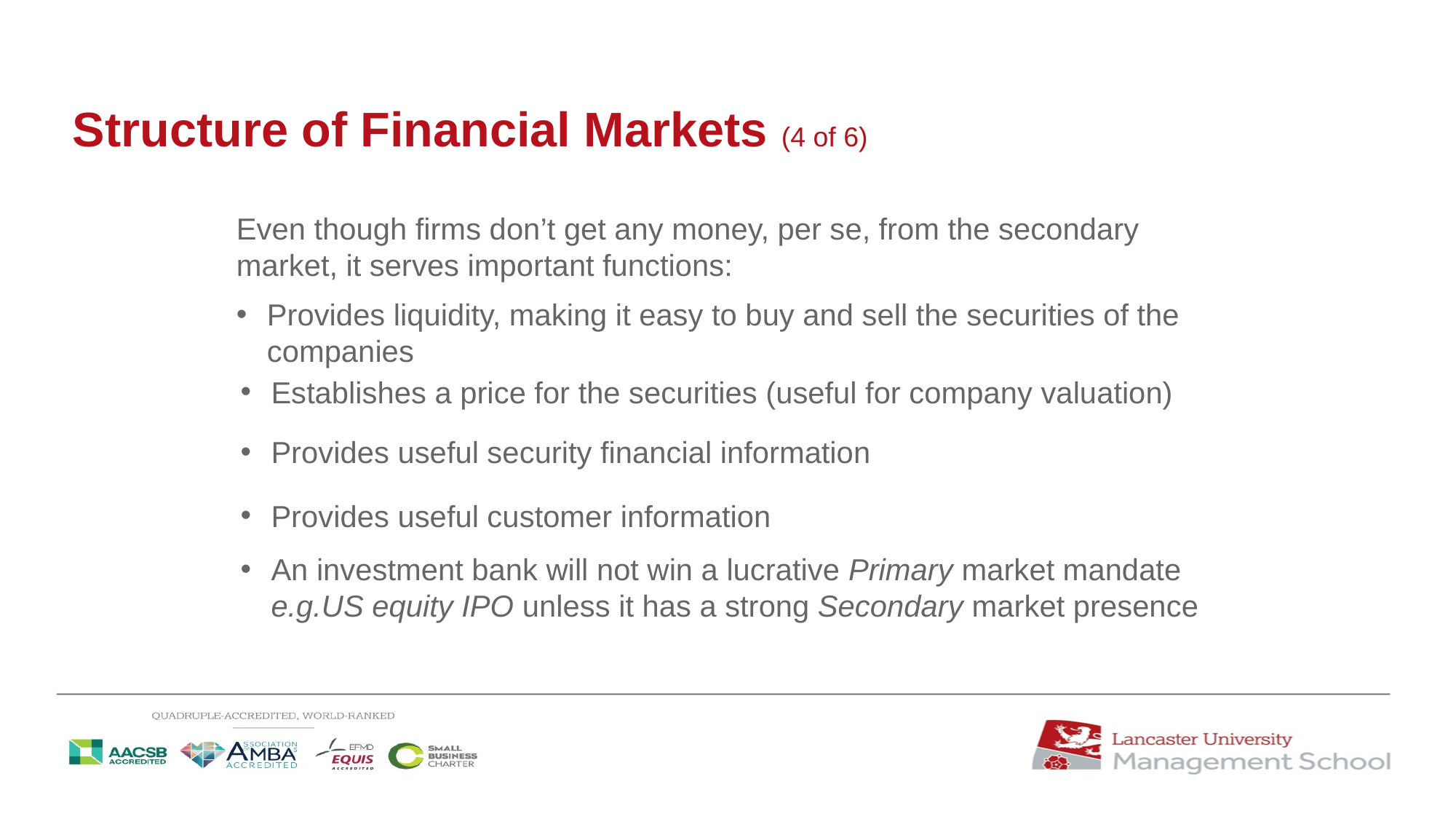

# Structure of Financial Markets (4 of 6)
Even though firms don’t get any money, per se, from the secondary market, it serves important functions:
Provides liquidity, making it easy to buy and sell the securities of the companies
Establishes a price for the securities (useful for company valuation)
Provides useful security financial information
Provides useful customer information
An investment bank will not win a lucrative Primary market mandate e.g.US equity IPO unless it has a strong Secondary market presence